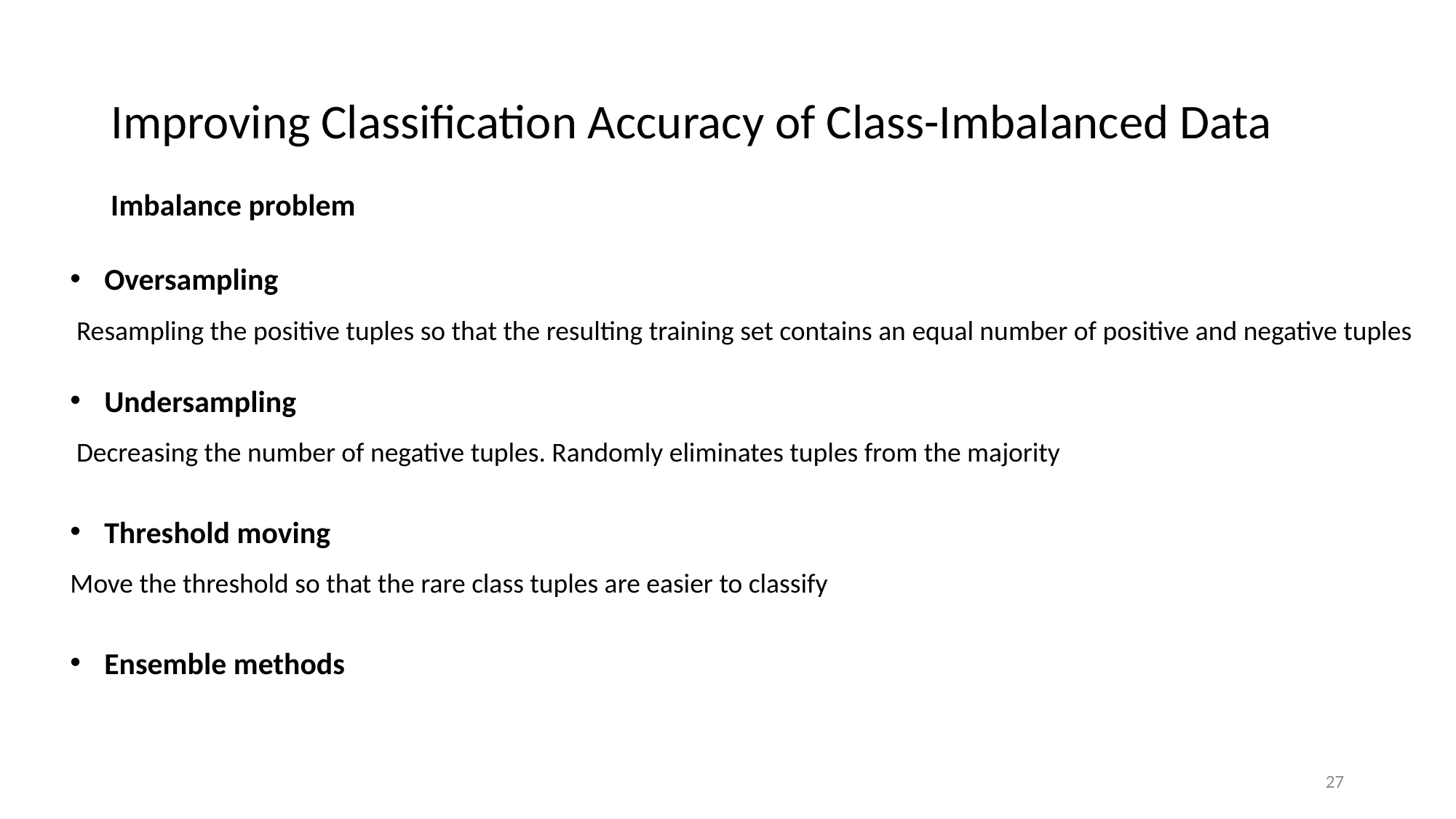

# Improving Classification Accuracy of Class-Imbalanced Data
Imbalance problem
Oversampling
 Resampling the positive tuples so that the resulting training set contains an equal number of positive and negative tuples

Undersampling
 Decreasing the number of negative tuples. Randomly eliminates tuples from the majority

Threshold moving
Move the threshold so that the rare class tuples are easier to classify

Ensemble methods
27